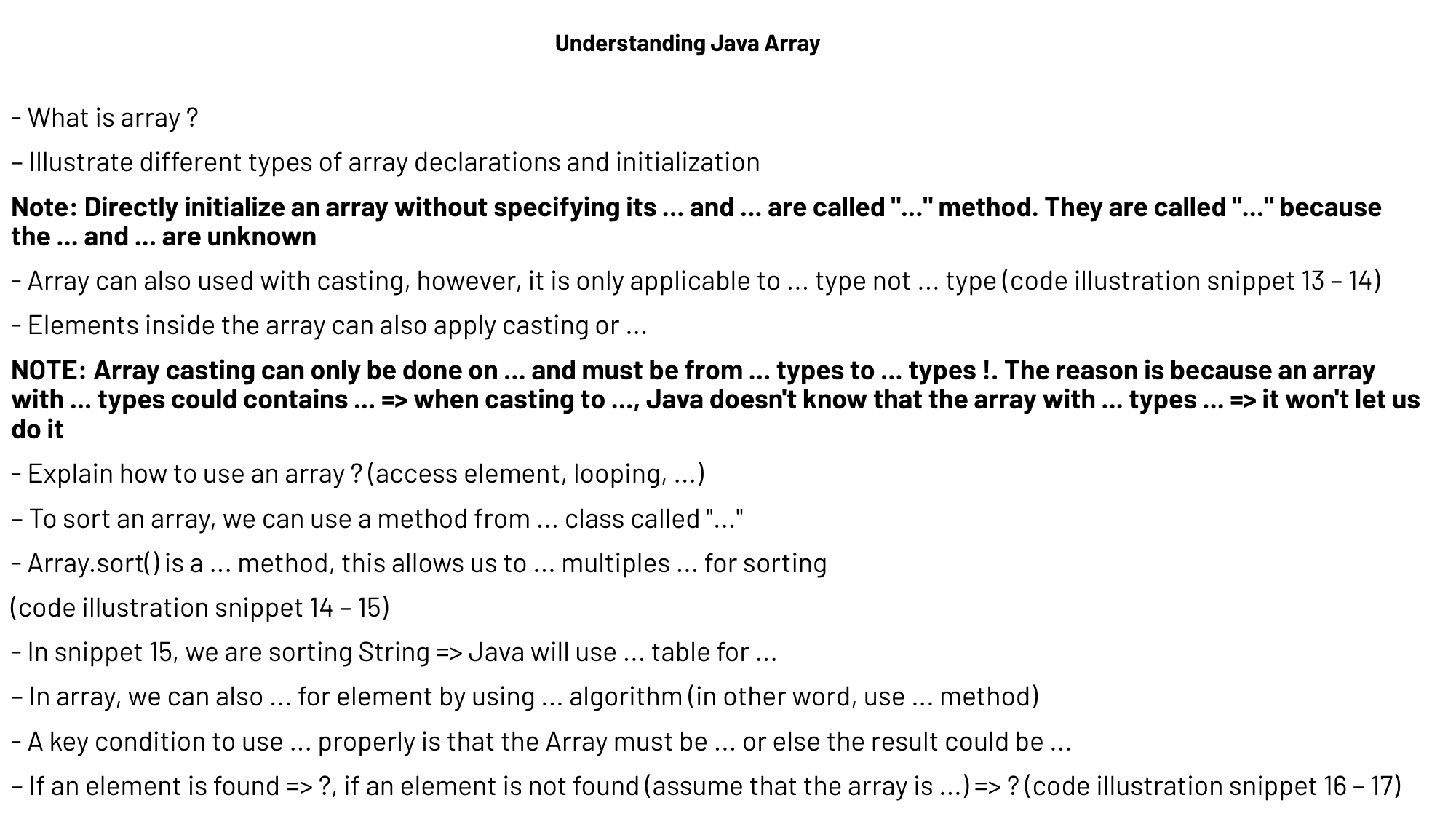

Understanding Java Array
- What is array ?
– Illustrate different types of array declarations and initialization
Note: Directly initialize an array without specifying its ... and ... are called "..." method. They are called "..." because the ... and ... are unknown
- Array can also used with casting, however, it is only applicable to ... type not ... type (code illustration snippet 13 – 14)
- Elements inside the array can also apply casting or ...
NOTE: Array casting can only be done on ... and must be from ... types to ... types !. The reason is because an array with ... types could contains ... => when casting to ..., Java doesn't know that the array with ... types ... => it won't let us do it
- Explain how to use an array ? (access element, looping, ...)
– To sort an array, we can use a method from ... class called "..."
- Array.sort() is a ... method, this allows us to ... multiples ... for sorting
(code illustration snippet 14 – 15)
- In snippet 15, we are sorting String => Java will use ... table for ...
– In array, we can also ... for element by using ... algorithm (in other word, use ... method)
- A key condition to use ... properly is that the Array must be ... or else the result could be ...
– If an element is found => ?, if an element is not found (assume that the array is ...) => ? (code illustration snippet 16 – 17)